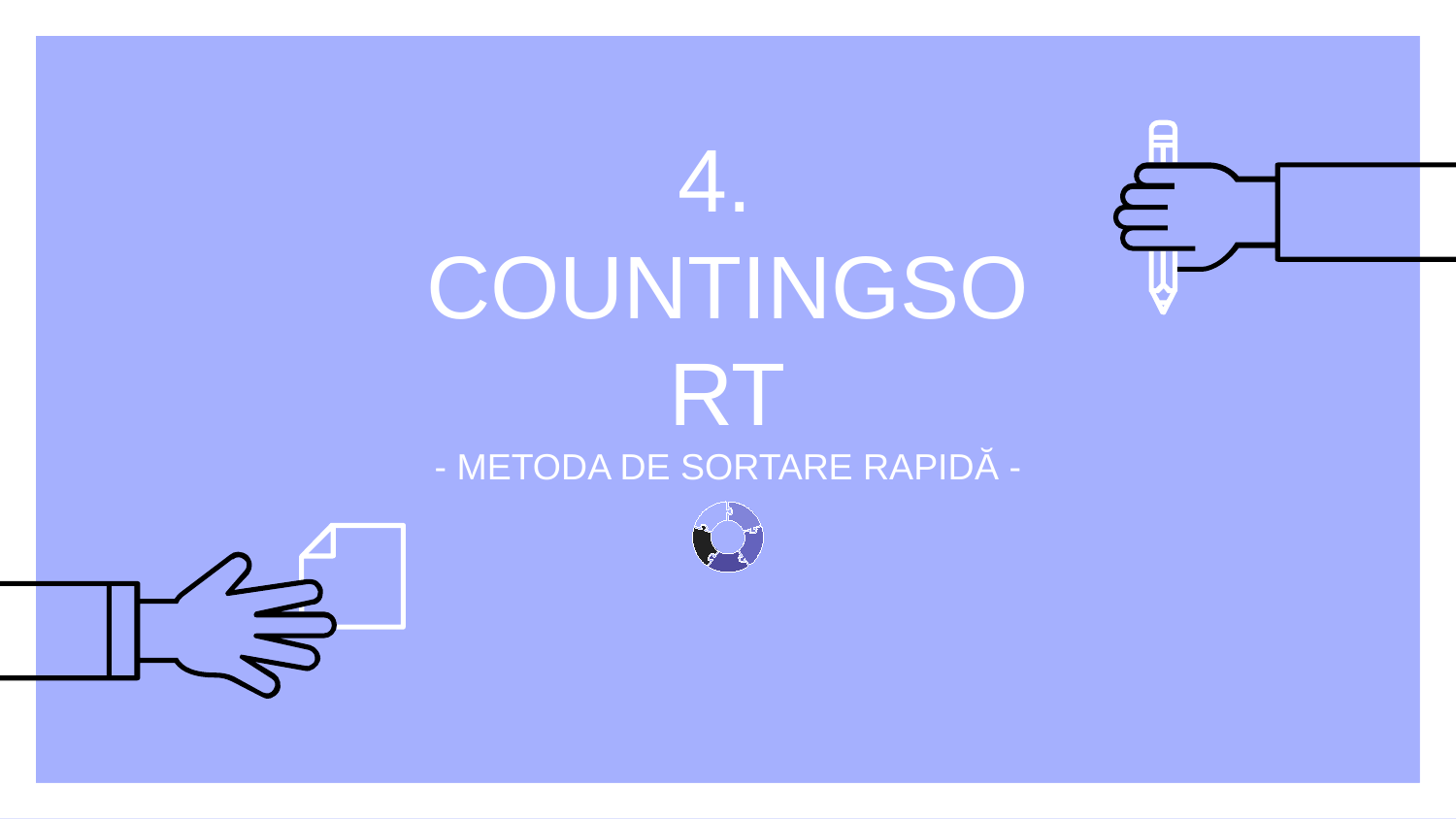

# 4. COUNTINGSORT - METODA DE SORTARE RAPIDĂ -